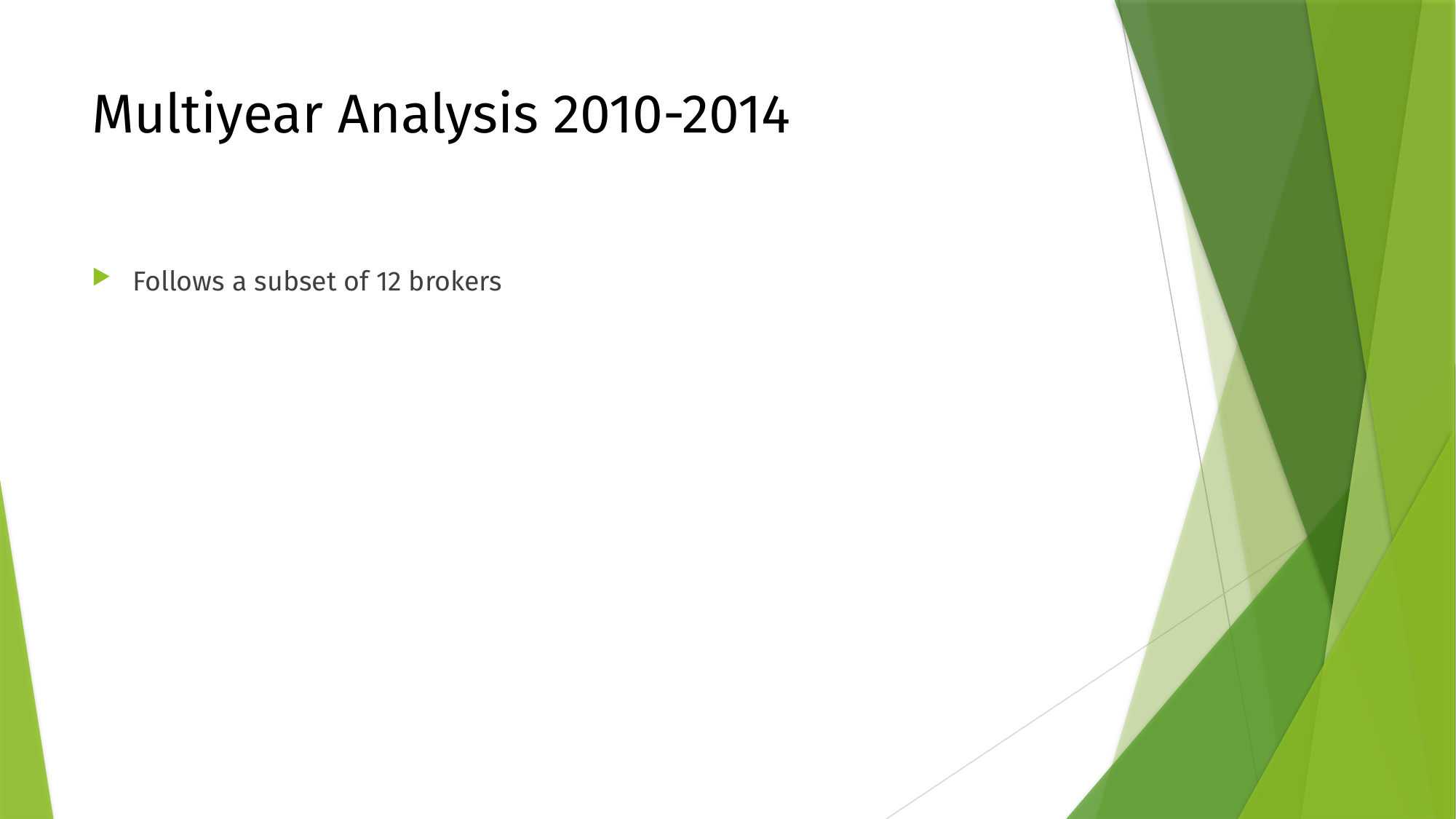

# Multiyear Analysis 2010-2014
Follows a subset of 12 brokers